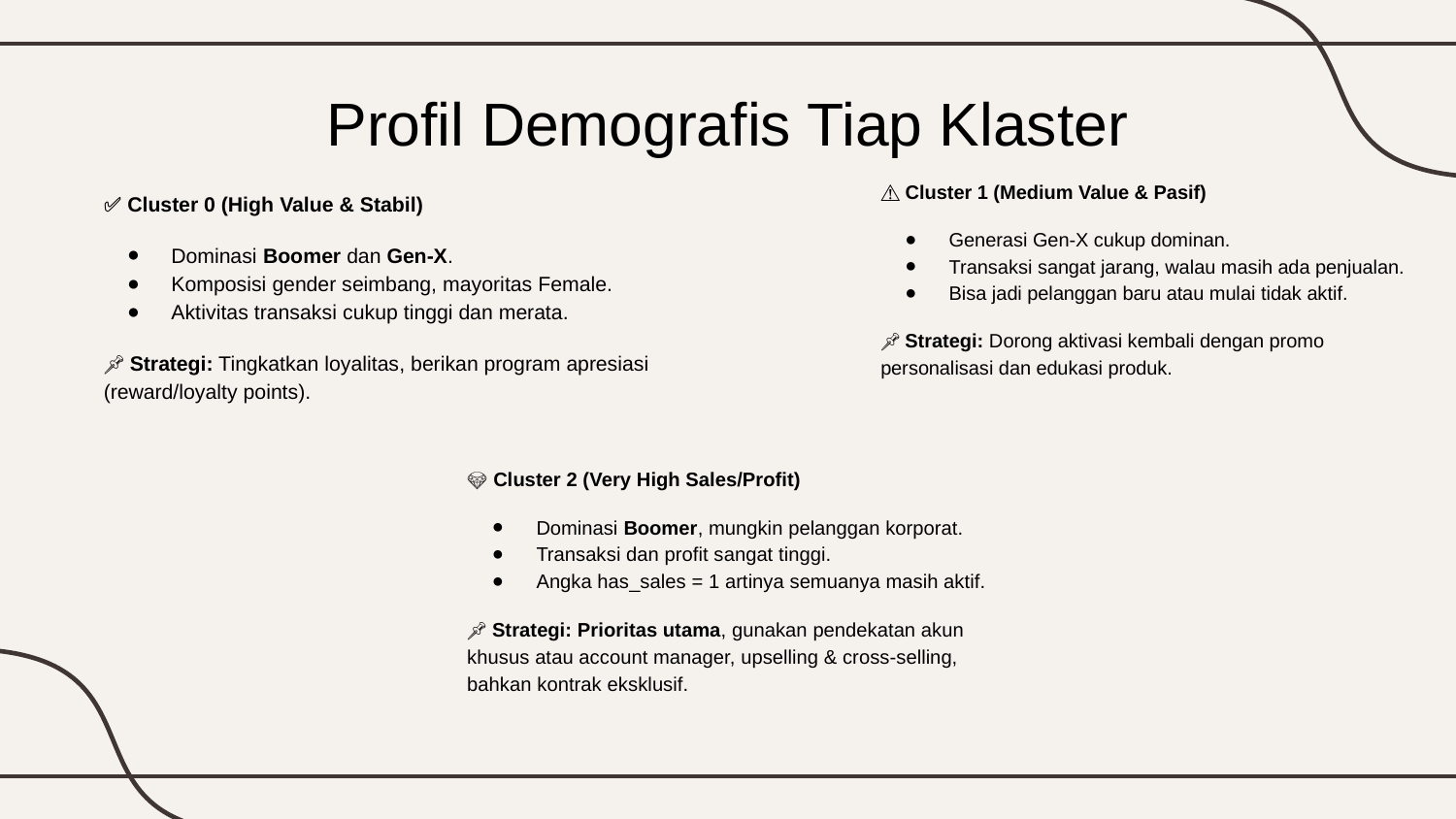

# Profil Demografis Tiap Klaster
⚠️ Cluster 1 (Medium Value & Pasif)
Generasi Gen-X cukup dominan.
Transaksi sangat jarang, walau masih ada penjualan.
Bisa jadi pelanggan baru atau mulai tidak aktif.
📌 Strategi: Dorong aktivasi kembali dengan promo personalisasi dan edukasi produk.
✅ Cluster 0 (High Value & Stabil)
Dominasi Boomer dan Gen-X.
Komposisi gender seimbang, mayoritas Female.
Aktivitas transaksi cukup tinggi dan merata.
📌 Strategi: Tingkatkan loyalitas, berikan program apresiasi (reward/loyalty points).
💎 Cluster 2 (Very High Sales/Profit)
Dominasi Boomer, mungkin pelanggan korporat.
Transaksi dan profit sangat tinggi.
Angka has_sales = 1 artinya semuanya masih aktif.
📌 Strategi: Prioritas utama, gunakan pendekatan akun khusus atau account manager, upselling & cross-selling, bahkan kontrak eksklusif.